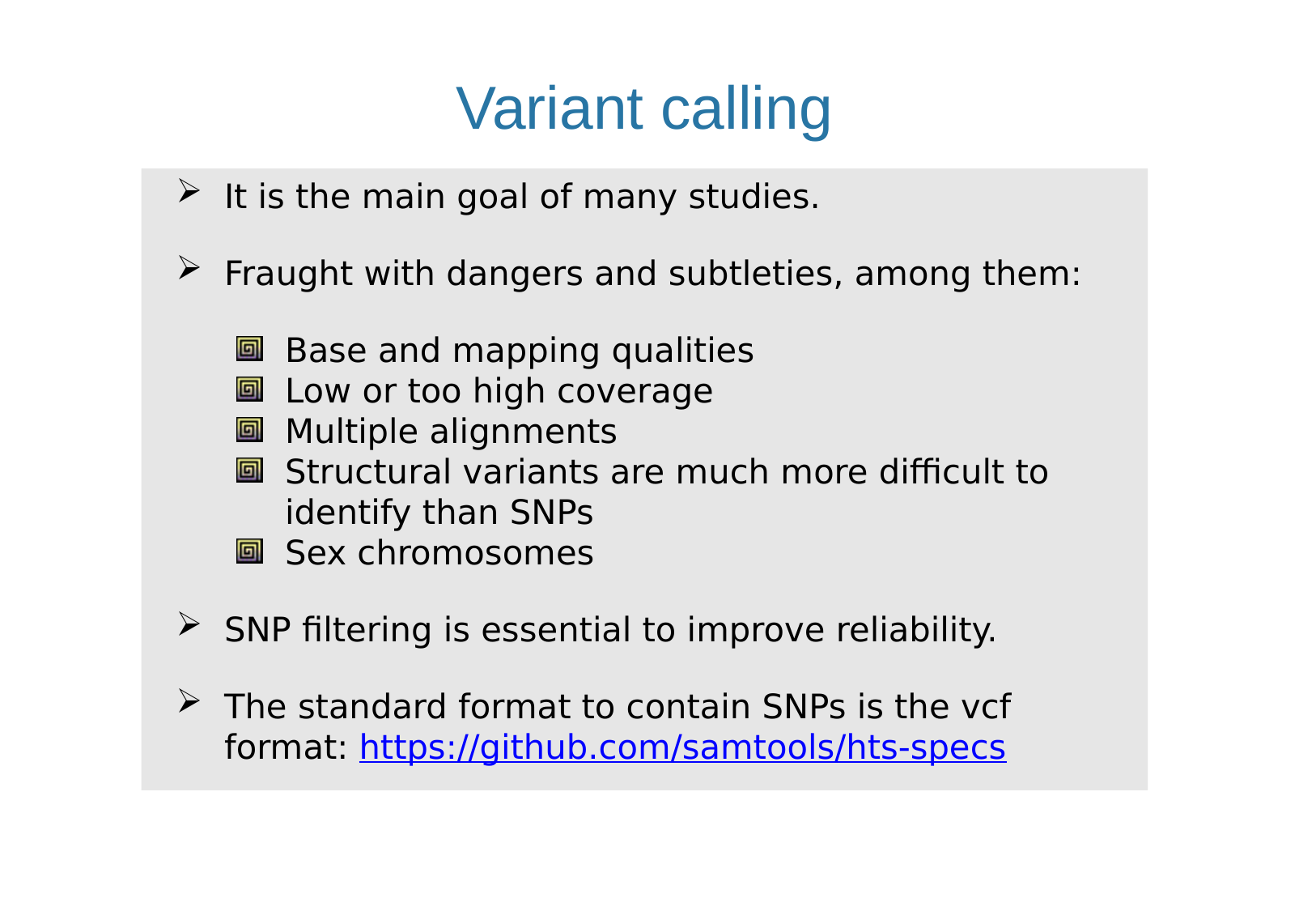

Variant calling
It is the main goal of many studies.

Fraught with dangers and subtleties, among them:

Base and mapping qualities
Low or too high coverage
Multiple alignments
Structural variants are much more difficult to identify than SNPs
Sex chromosomes

SNP filtering is essential to improve reliability.

The standard format to contain SNPs is the vcf format: https://github.com/samtools/hts-specs